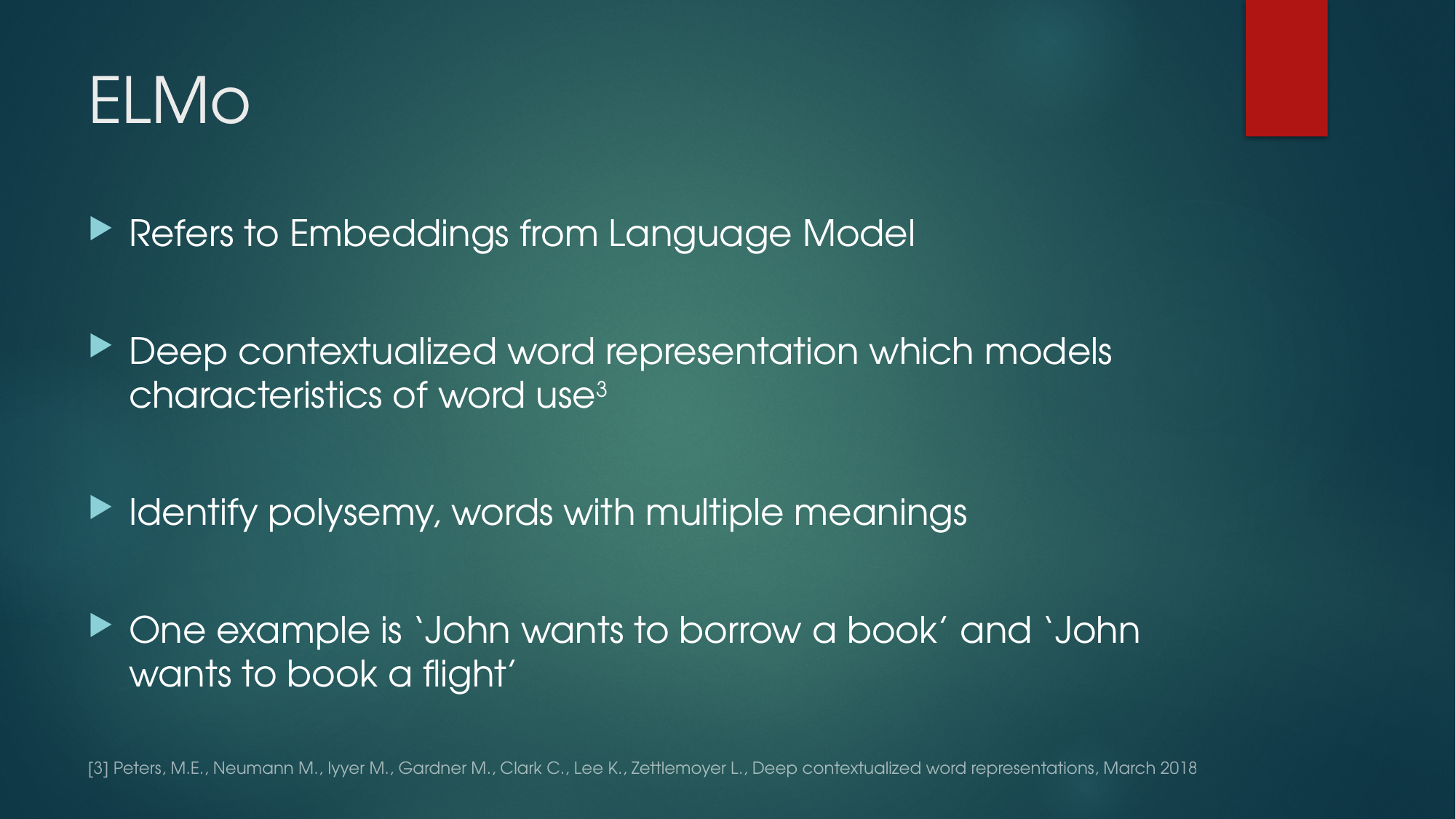

# ELMo
Refers to Embeddings from Language Model

Deep contextualized word representation which models characteristics of word use3

Identify polysemy, words with multiple meanings

One example is ‘John wants to borrow a book’ and ‘John wants to book a flight’
[3] Peters, M.E., Neumann M., Iyyer M., Gardner M., Clark C., Lee K., Zettlemoyer L., Deep contextualized word representations, March 2018